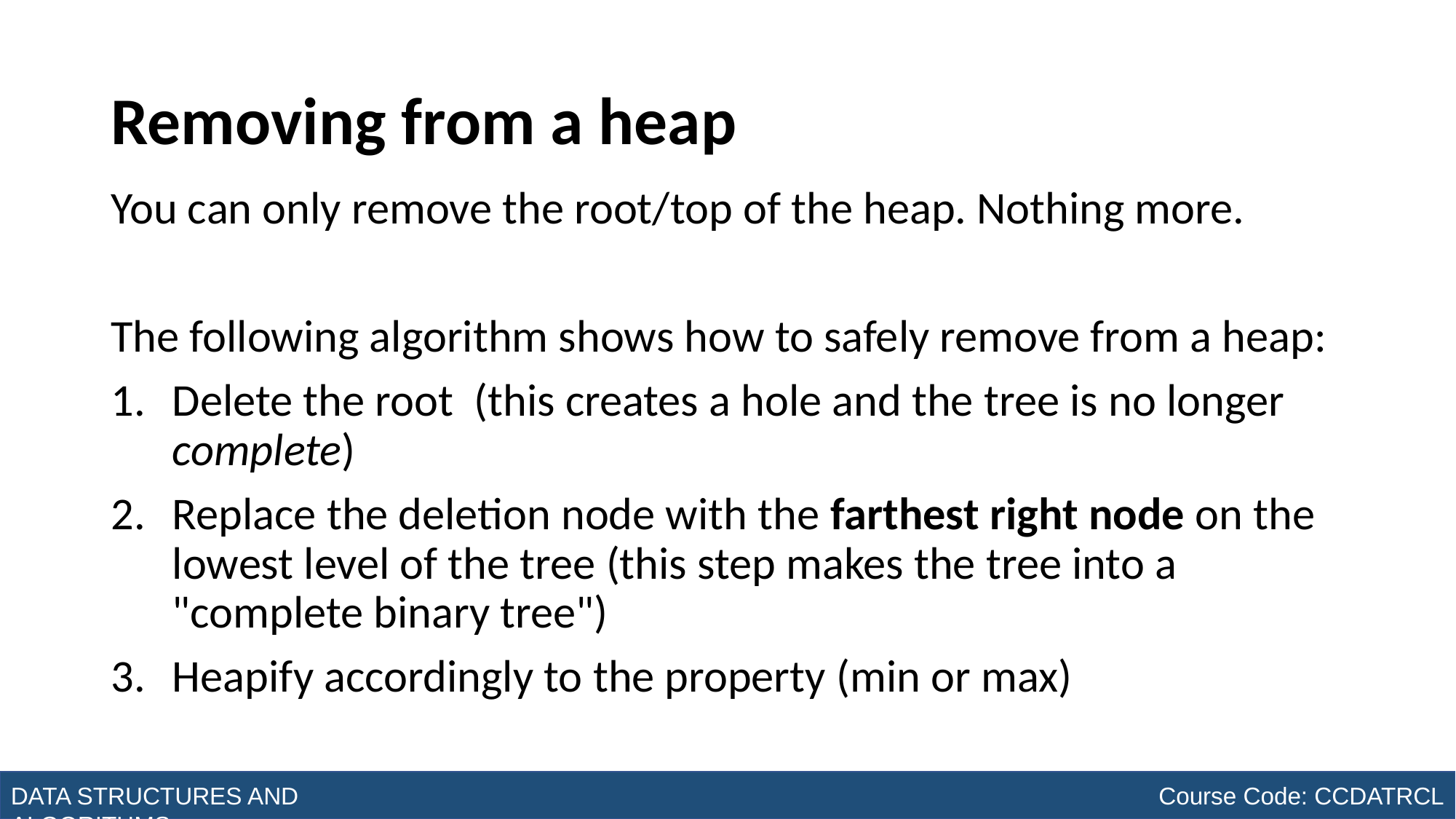

# Removing from a heap
You can only remove the root/top of the heap. Nothing more.

The following algorithm shows how to safely remove from a heap:
Delete the root  (this creates a hole and the tree is no longer complete)
Replace the deletion node with the farthest right node on the lowest level of the tree (this step makes the tree into a "complete binary tree")
Heapify accordingly to the property (min or max)

Joseph Marvin R. Imperial
DATA STRUCTURES AND ALGORITHMS
NU College of Computing and Information Technologies
Course Code: CCDATRCL